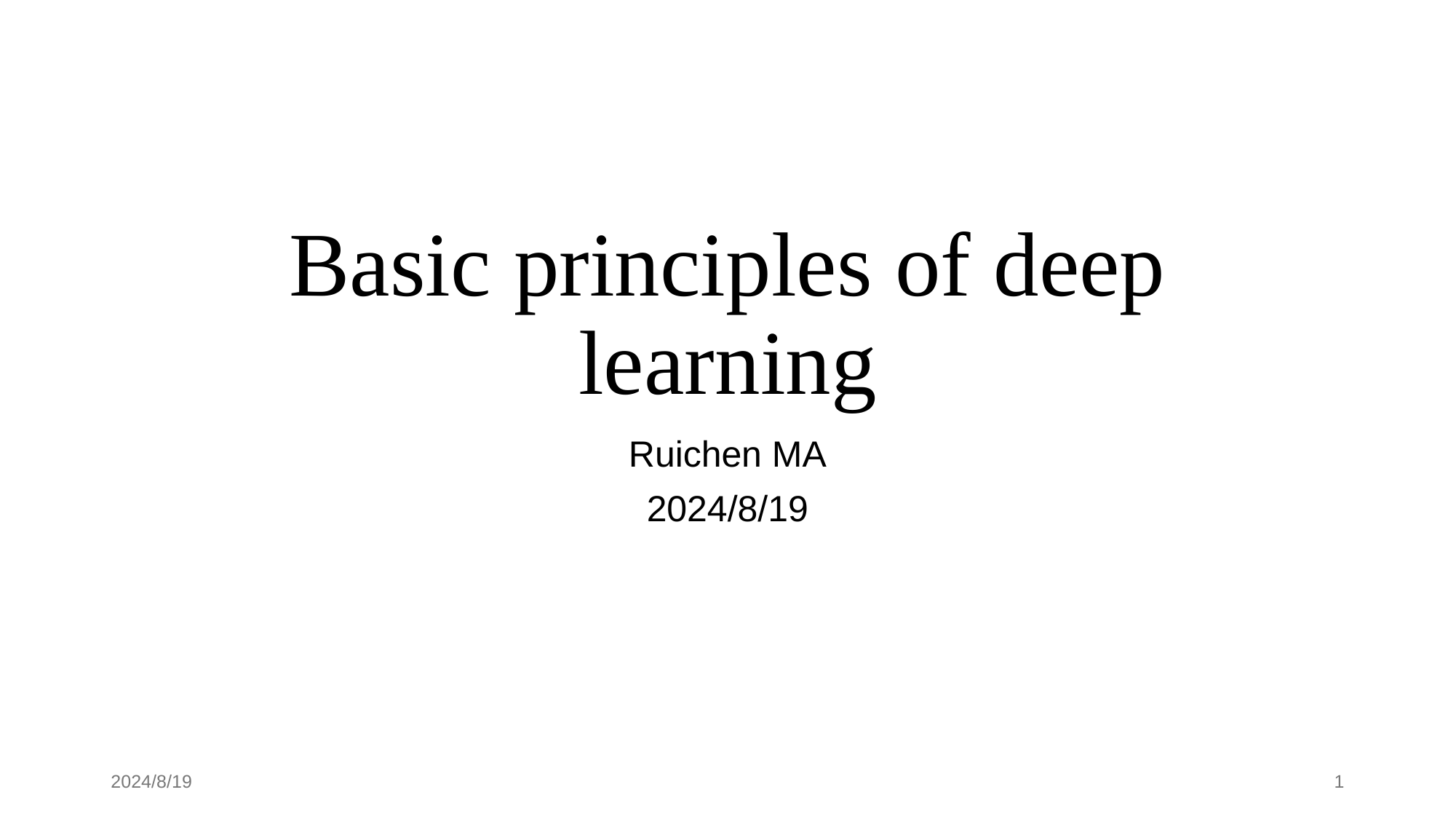

# Basic principles of deep learning
Ruichen MA
2024/8/19
2024/8/19
1